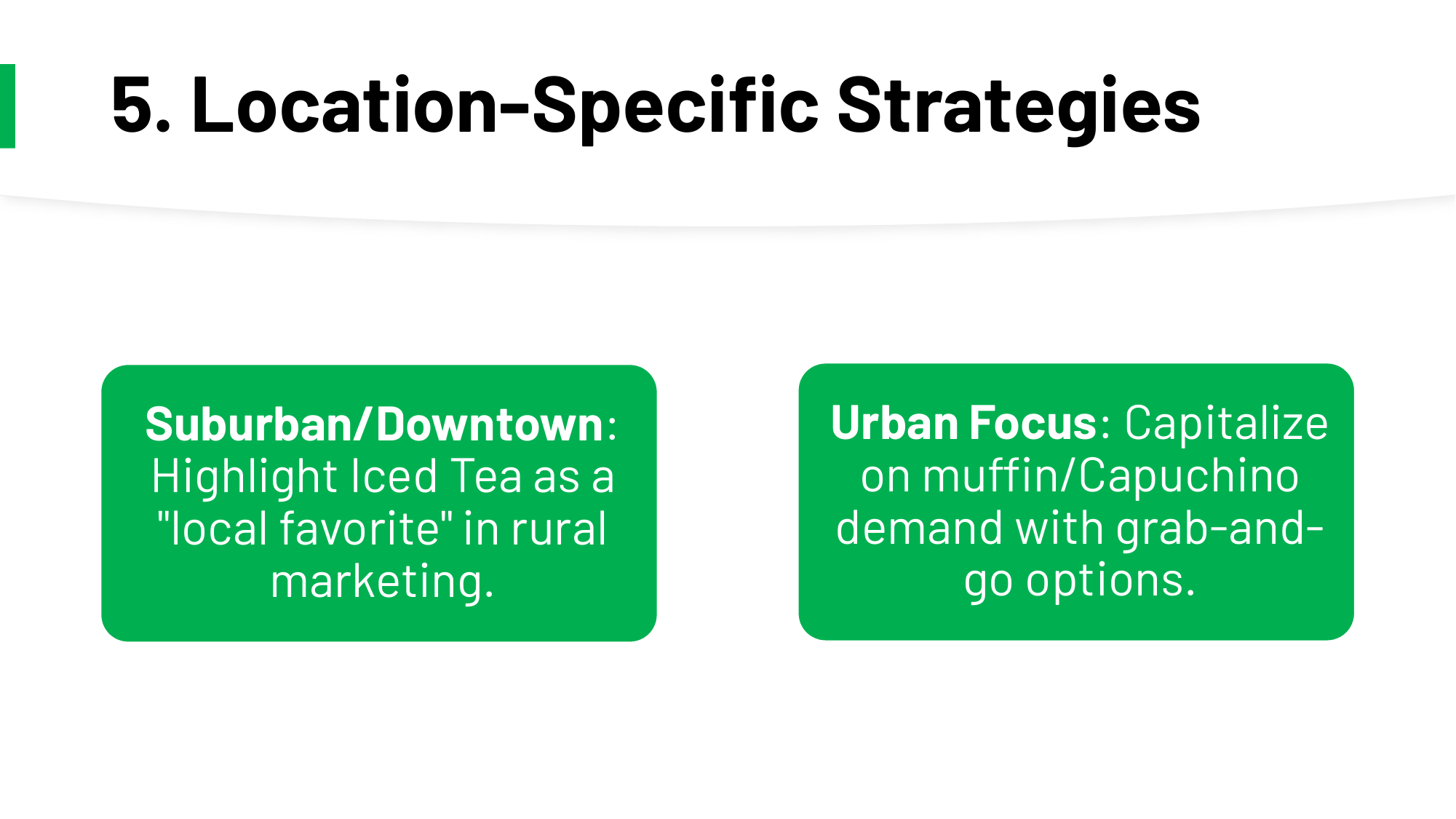

# 5. Location-Specific Strategies

Suburban/Downtown: Highlight Iced Tea as a "local favorite" in rural marketing.
Urban Focus: Capitalize on muffin/Capuchino demand with grab-and-go options.